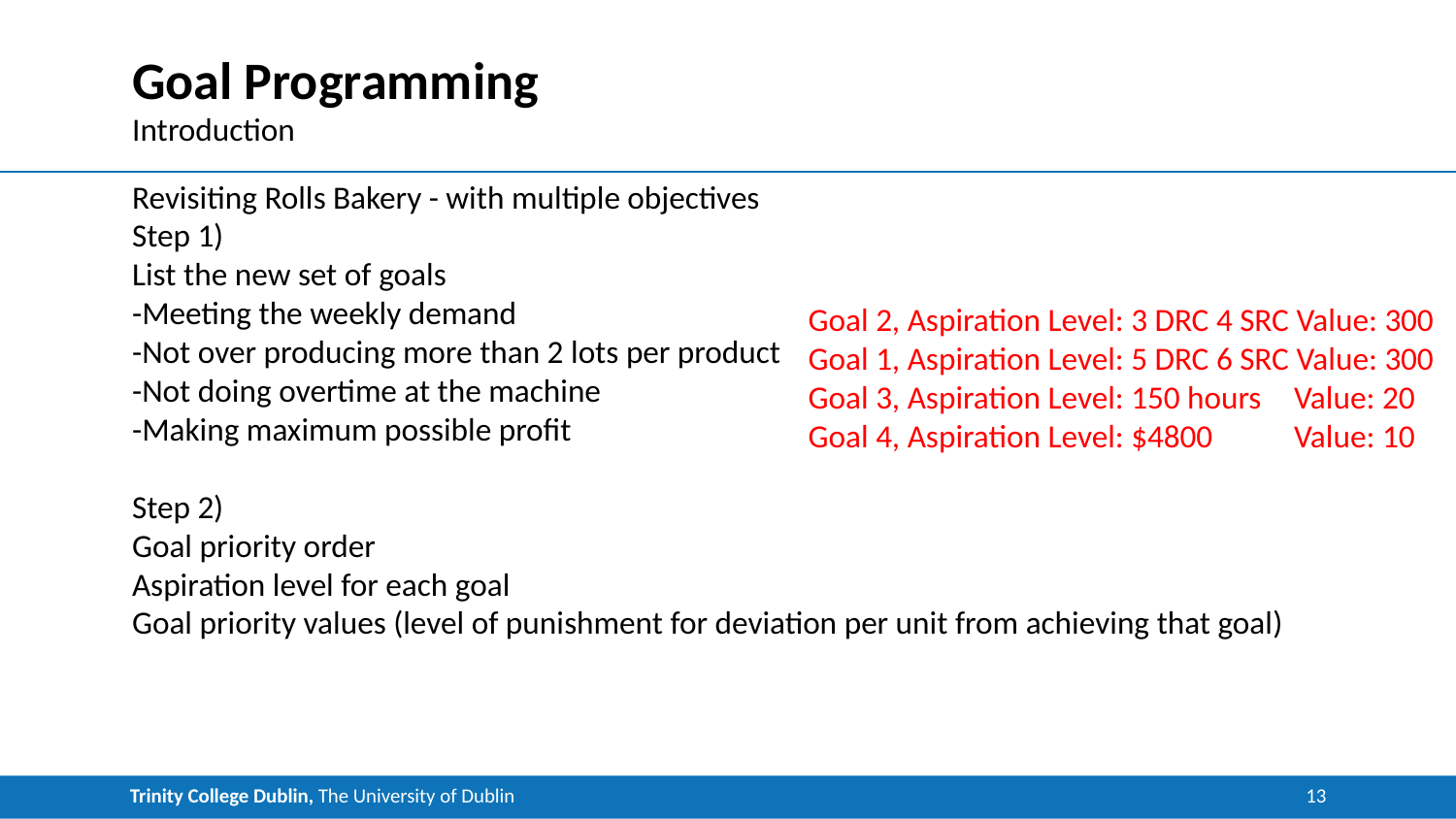

# Goal Programming
Introduction
Revisiting Rolls Bakery - with multiple objectives
Step 1)
List the new set of goals
-Meeting the weekly demand
-Not over producing more than 2 lots per product
-Not doing overtime at the machine
-Making maximum possible profit

Step 2)
Goal priority order
Aspiration level for each goal
Goal priority values (level of punishment for deviation per unit from achieving that goal)

Goal 2, Aspiration Level: 3 DRC 4 SRC Value: 300
Goal 1, Aspiration Level: 5 DRC 6 SRC Value: 300
Goal 3, Aspiration Level: 150 hours 	Value: 20
Goal 4, Aspiration Level: $4800 	Value: 10
13